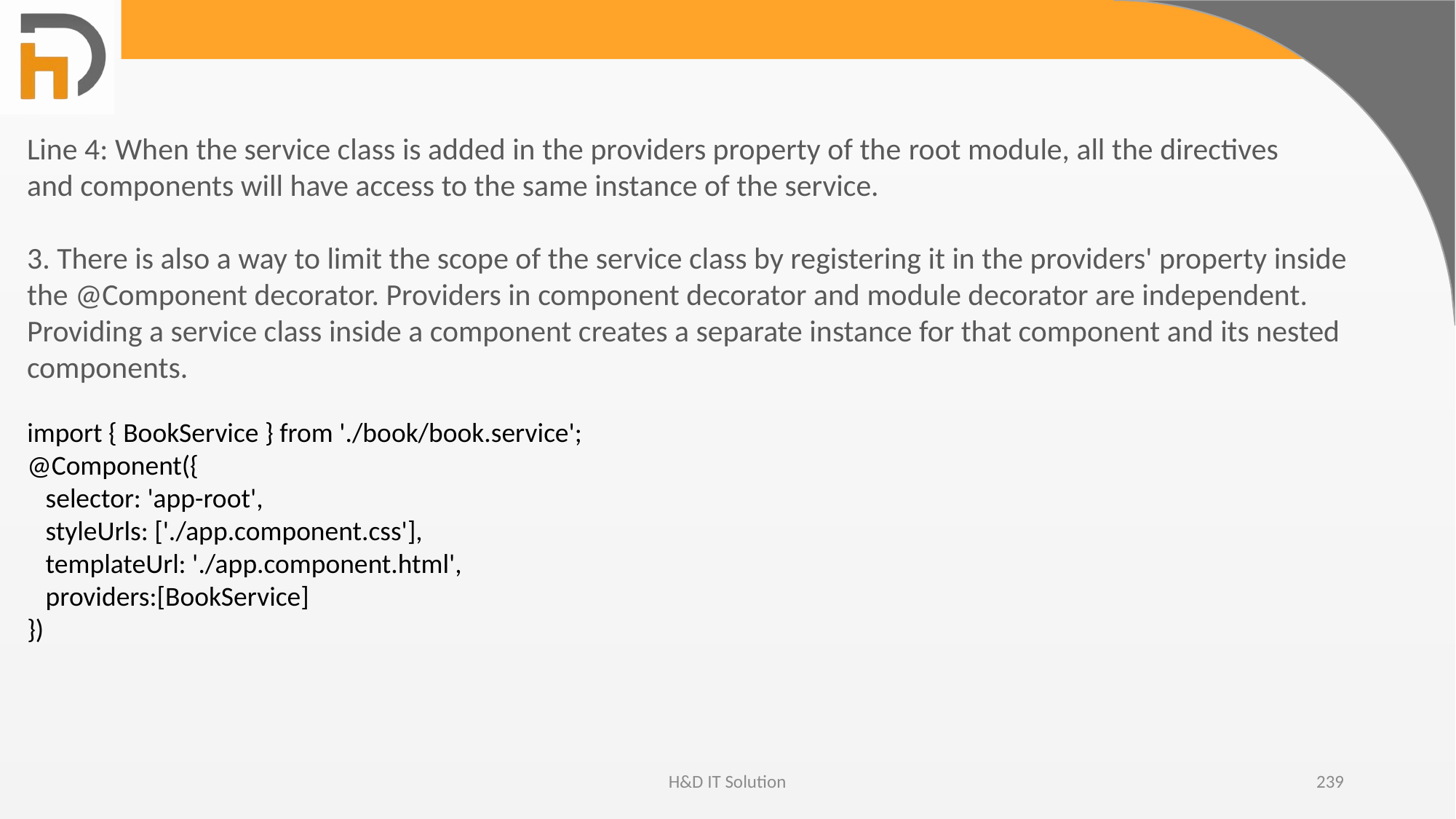

Line 4: When the service class is added in the providers property of the root module, all the directives and components will have access to the same instance of the service.

3. There is also a way to limit the scope of the service class by registering it in the providers' property inside the @Component decorator. Providers in component decorator and module decorator are independent. Providing a service class inside a component creates a separate instance for that component and its nested components.
import { BookService } from './book/book.service';
@Component({
   selector: 'app-root',
   styleUrls: ['./app.component.css'],
   templateUrl: './app.component.html',
   providers:[BookService]
})
H&D IT Solution
239